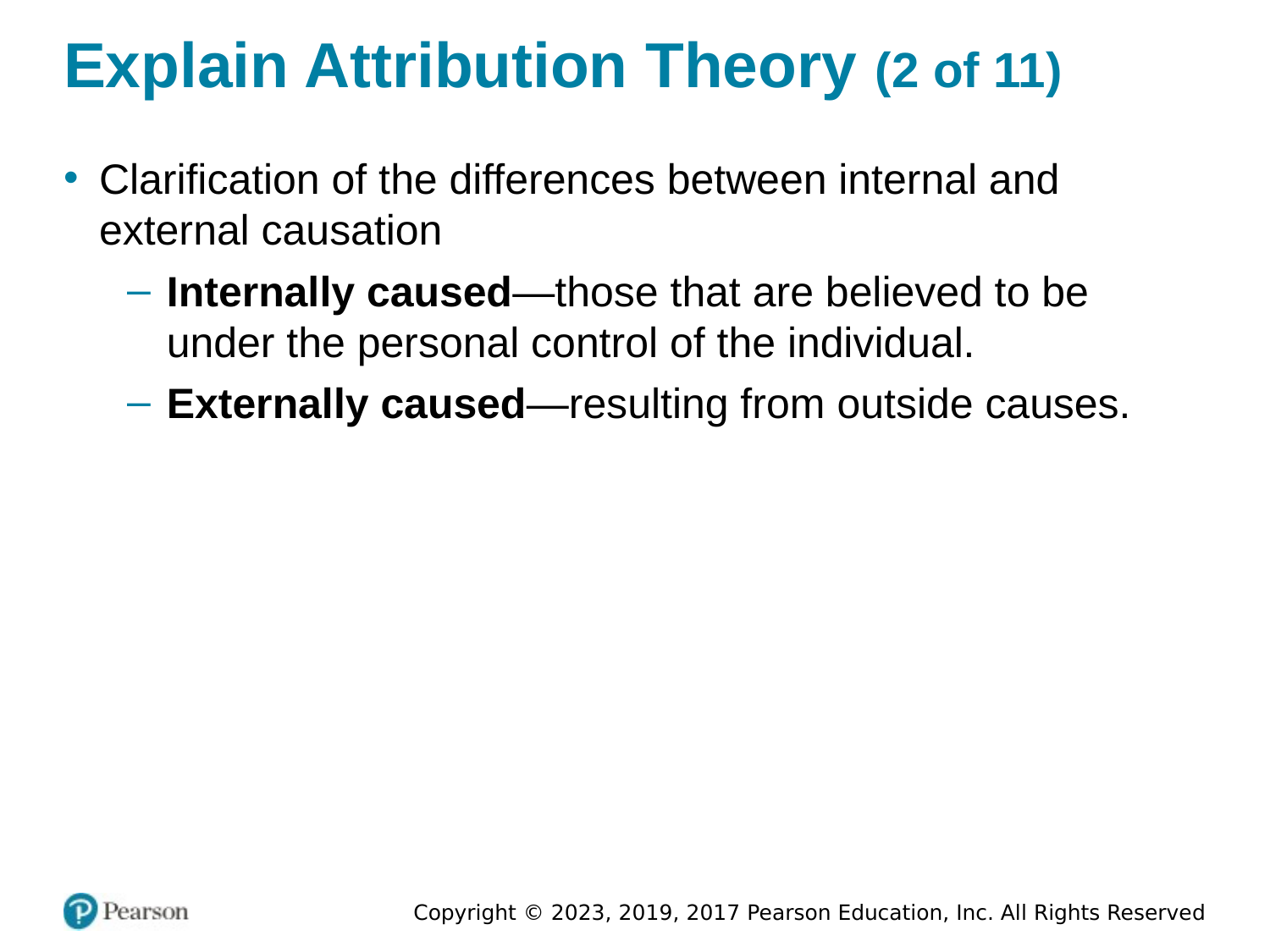

# Explain Attribution Theory (2 of 11)
Clarification of the differences between internal and external causation
Internally caused—those that are believed to be under the personal control of the individual.
Externally caused—resulting from outside causes.